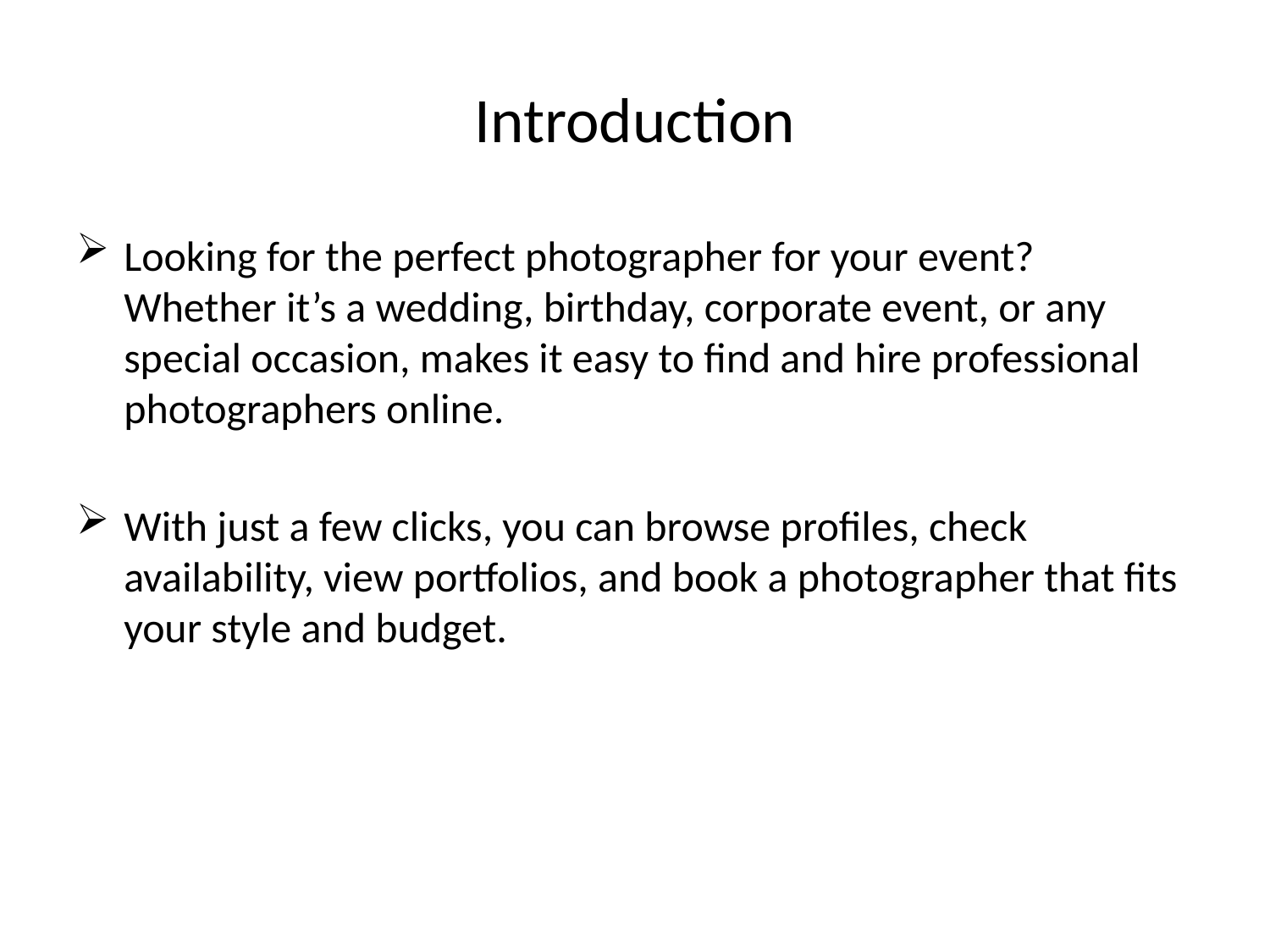

# Introduction
Looking for the perfect photographer for your event? Whether it’s a wedding, birthday, corporate event, or any special occasion, makes it easy to find and hire professional photographers online.

With just a few clicks, you can browse profiles, check availability, view portfolios, and book a photographer that fits your style and budget.